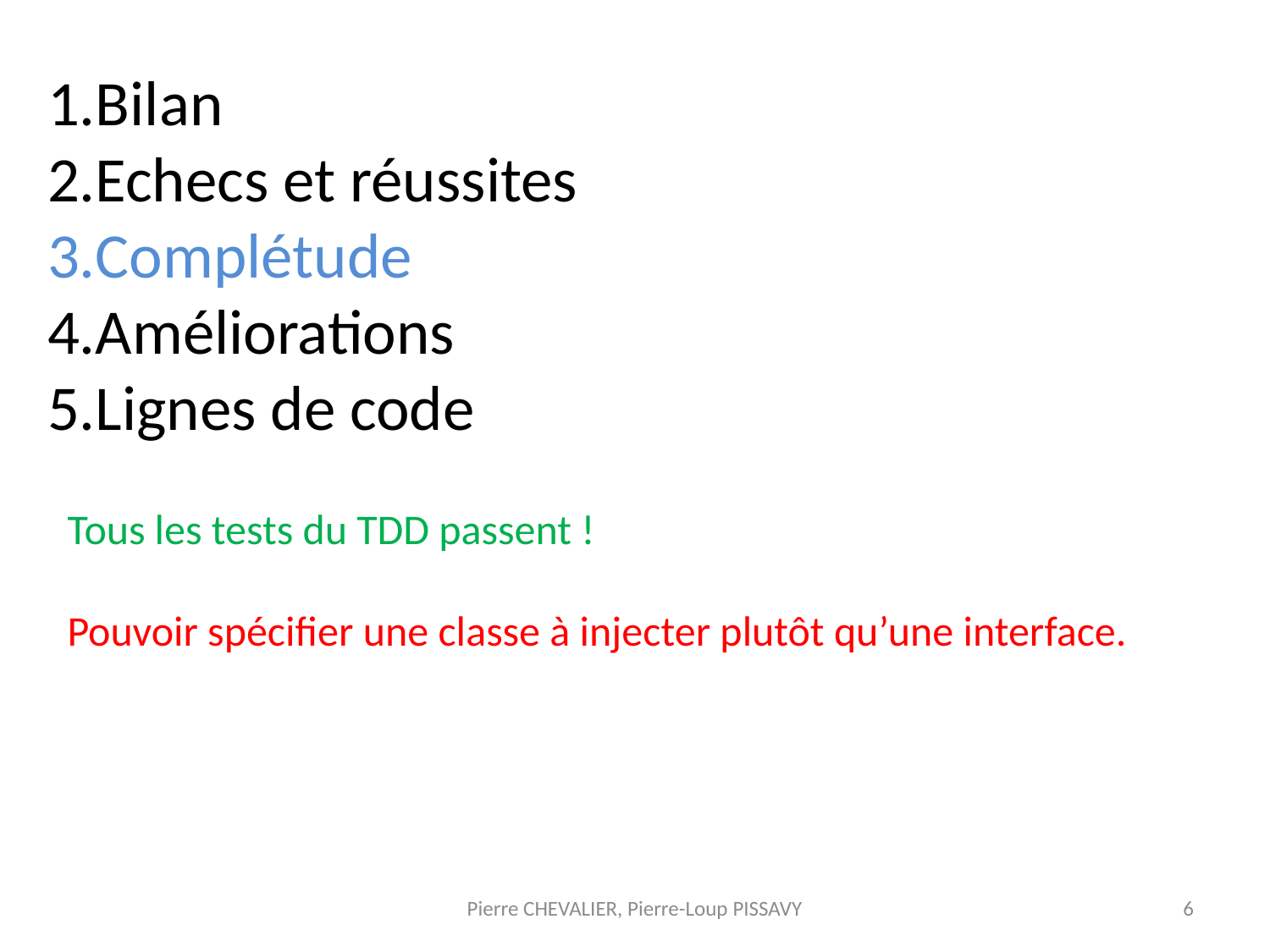

Bilan
Echecs et réussites
Complétude
Améliorations
Lignes de code
Tous les tests du TDD passent !

Pouvoir spécifier une classe à injecter plutôt qu’une interface.
Pierre CHEVALIER, Pierre-Loup PISSAVY
6